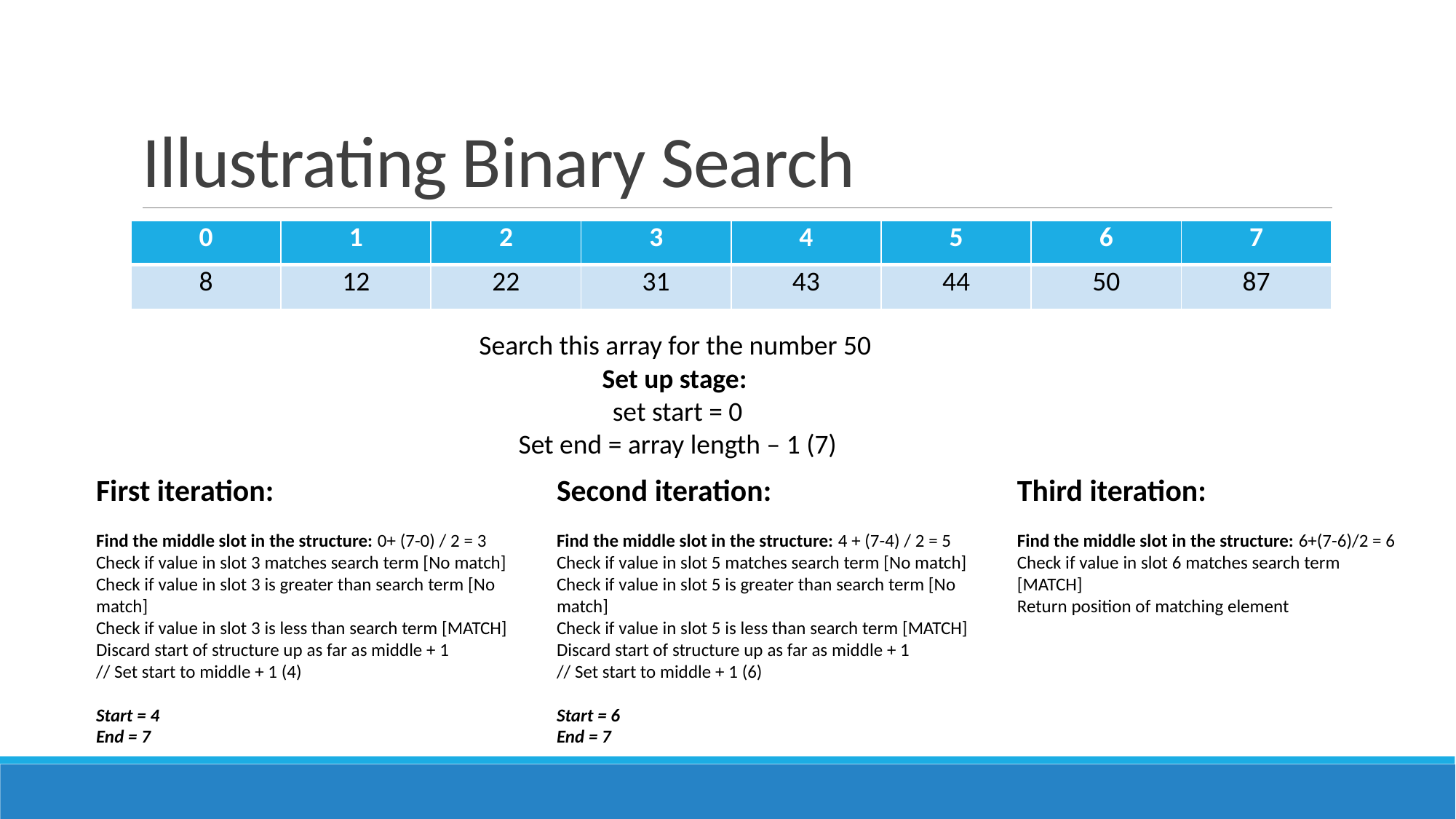

# Illustrating Binary Search
| 0 | 1 | 2 | 3 | 4 | 5 | 6 | 7 |
| --- | --- | --- | --- | --- | --- | --- | --- |
| 8 | 12 | 22 | 31 | 43 | 44 | 50 | 87 |
Search this array for the number 50
Set up stage:
set start = 0
Set end = array length – 1 (7)
First iteration:

Find the middle slot in the structure: 0+ (7-0) / 2 = 3
Check if value in slot 3 matches search term [No match]
Check if value in slot 3 is greater than search term [No match]
Check if value in slot 3 is less than search term [MATCH]
Discard start of structure up as far as middle + 1
// Set start to middle + 1 (4)

Start = 4
End = 7
Second iteration:

Find the middle slot in the structure: 4 + (7-4) / 2 = 5
Check if value in slot 5 matches search term [No match]
Check if value in slot 5 is greater than search term [No match]
Check if value in slot 5 is less than search term [MATCH]
Discard start of structure up as far as middle + 1
// Set start to middle + 1 (6)

Start = 6
End = 7
Third iteration:

Find the middle slot in the structure: 6+(7-6)/2 = 6
Check if value in slot 6 matches search term [MATCH]
Return position of matching element